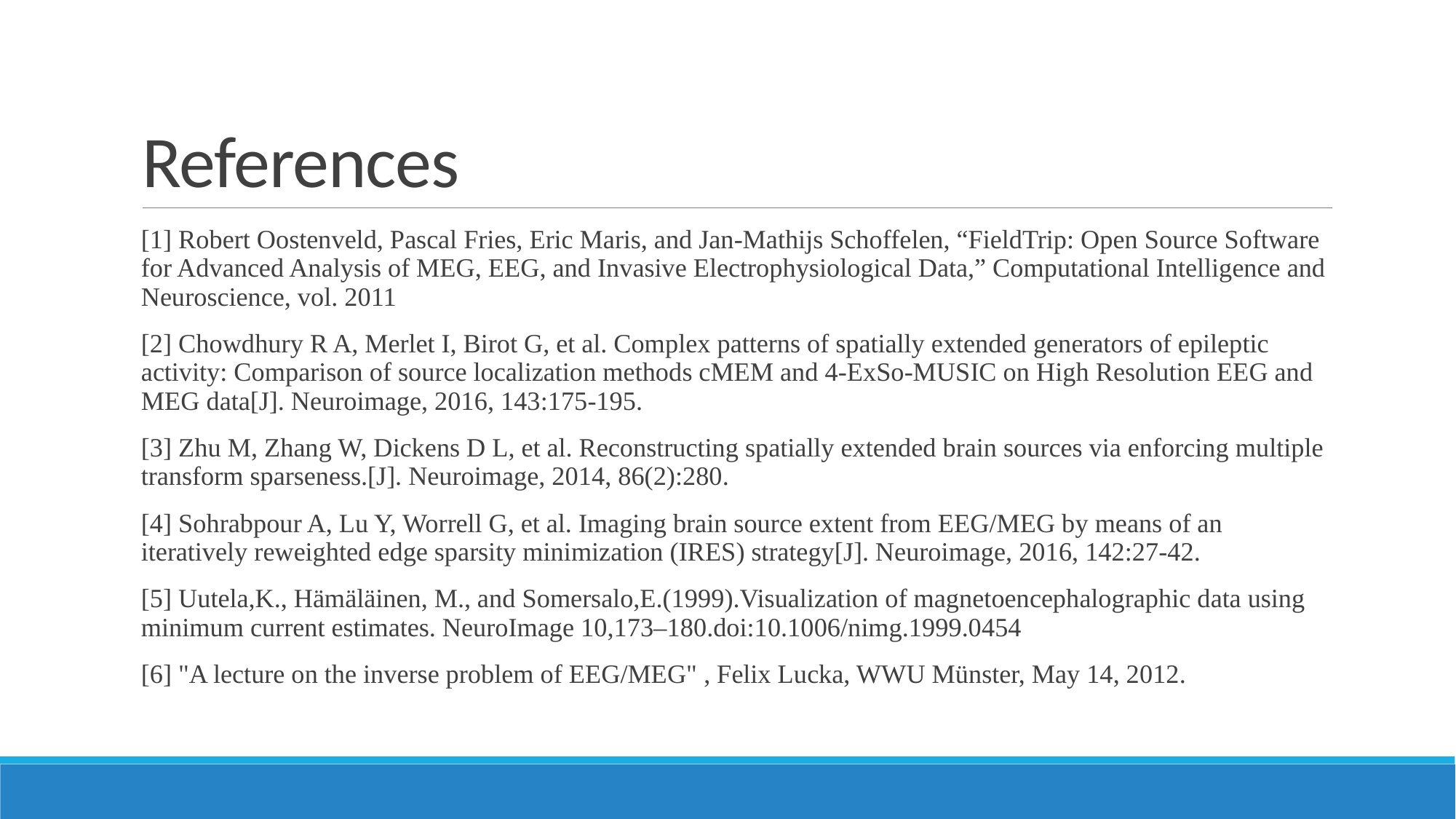

# References
[1] Robert Oostenveld, Pascal Fries, Eric Maris, and Jan-Mathijs Schoffelen, “FieldTrip: Open Source Software for Advanced Analysis of MEG, EEG, and Invasive Electrophysiological Data,” Computational Intelligence and Neuroscience, vol. 2011
[2] Chowdhury R A, Merlet I, Birot G, et al. Complex patterns of spatially extended generators of epileptic activity: Comparison of source localization methods cMEM and 4-ExSo-MUSIC on High Resolution EEG and MEG data[J]. Neuroimage, 2016, 143:175-195.
[3] Zhu M, Zhang W, Dickens D L, et al. Reconstructing spatially extended brain sources via enforcing multiple transform sparseness.[J]. Neuroimage, 2014, 86(2):280.
[4] Sohrabpour A, Lu Y, Worrell G, et al. Imaging brain source extent from EEG/MEG by means of an iteratively reweighted edge sparsity minimization (IRES) strategy[J]. Neuroimage, 2016, 142:27-42.
[5] Uutela,K., Hämäläinen, M., and Somersalo,E.(1999).Visualization of magnetoencephalographic data using minimum current estimates. NeuroImage 10,173–180.doi:10.1006/nimg.1999.0454
[6] "A lecture on the inverse problem of EEG/MEG" , Felix Lucka, WWU Münster, May 14, 2012.